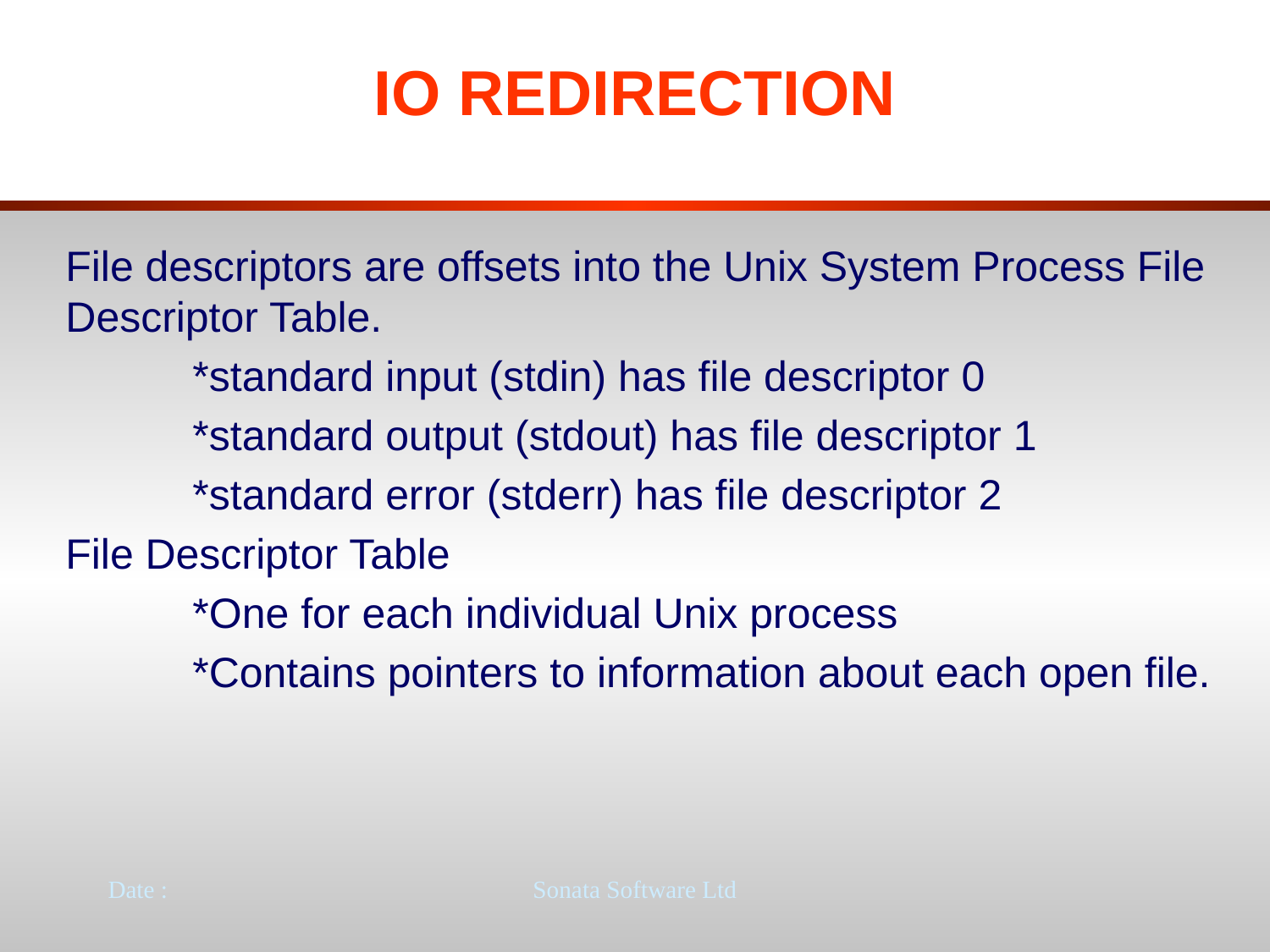

# IO REDIRECTION
File descriptors are offsets into the Unix System Process File Descriptor Table.
*standard input (stdin) has file descriptor 0
*standard output (stdout) has file descriptor 1
*standard error (stderr) has file descriptor 2
File Descriptor Table
*One for each individual Unix process
*Contains pointers to information about each open file.
Date :
Sonata Software Ltd